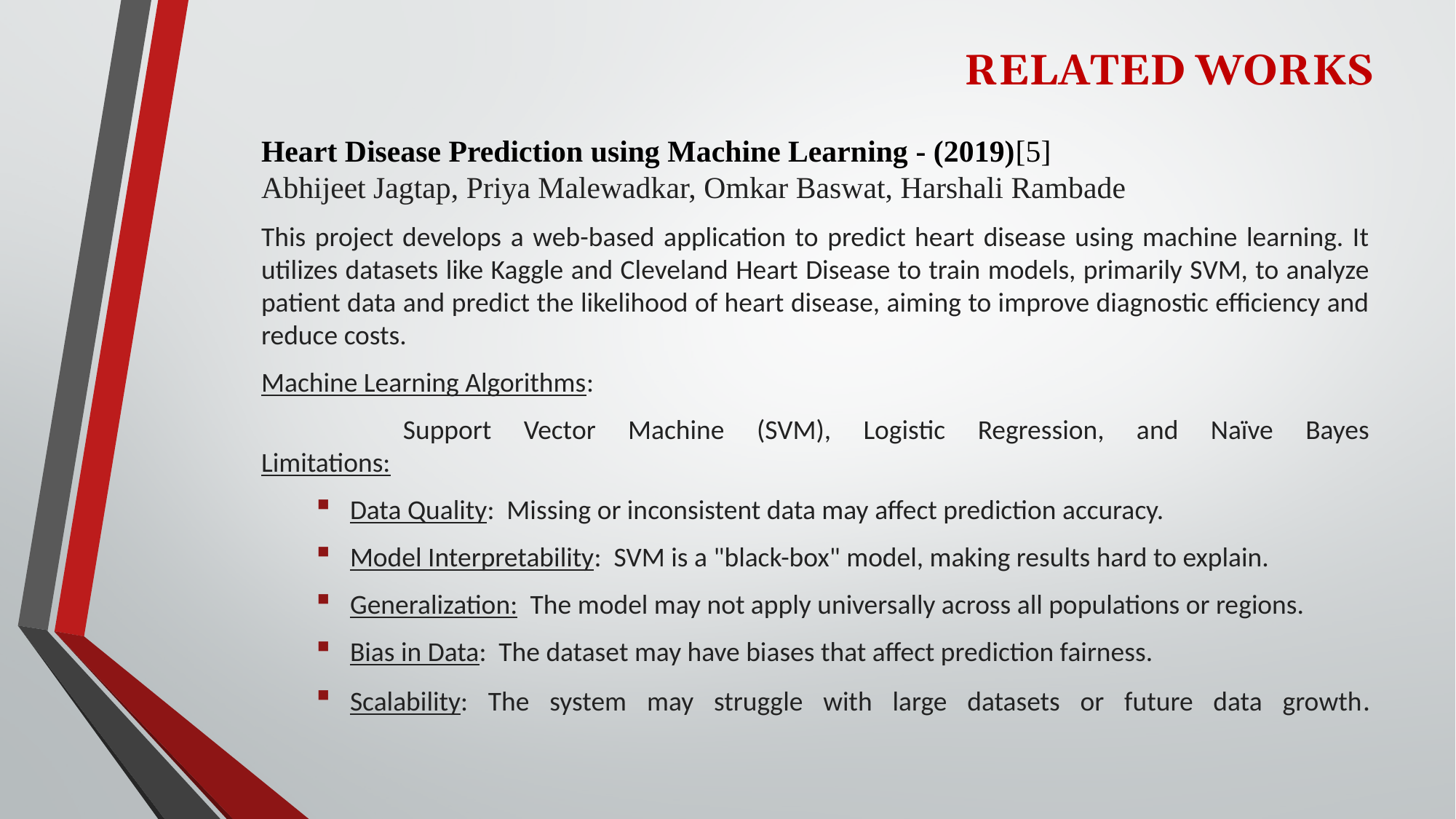

# RELATED WORKS
Heart Disease Prediction using Machine Learning - (2019)[5]
Abhijeet Jagtap, Priya Malewadkar, Omkar Baswat, Harshali Rambade
This project develops a web-based application to predict heart disease using machine learning. It utilizes datasets like Kaggle and Cleveland Heart Disease to train models, primarily SVM, to analyze patient data and predict the likelihood of heart disease, aiming to improve diagnostic efficiency and reduce costs.
Machine Learning Algorithms:
	 Support Vector Machine (SVM), Logistic Regression, and Naïve Bayes
Limitations:
Data Quality:  Missing or inconsistent data may affect prediction accuracy.
Model Interpretability:  SVM is a "black-box" model, making results hard to explain.
Generalization:  The model may not apply universally across all populations or regions.
Bias in Data:  The dataset may have biases that affect prediction fairness.
Scalability: The system may struggle with large datasets or future data growth.